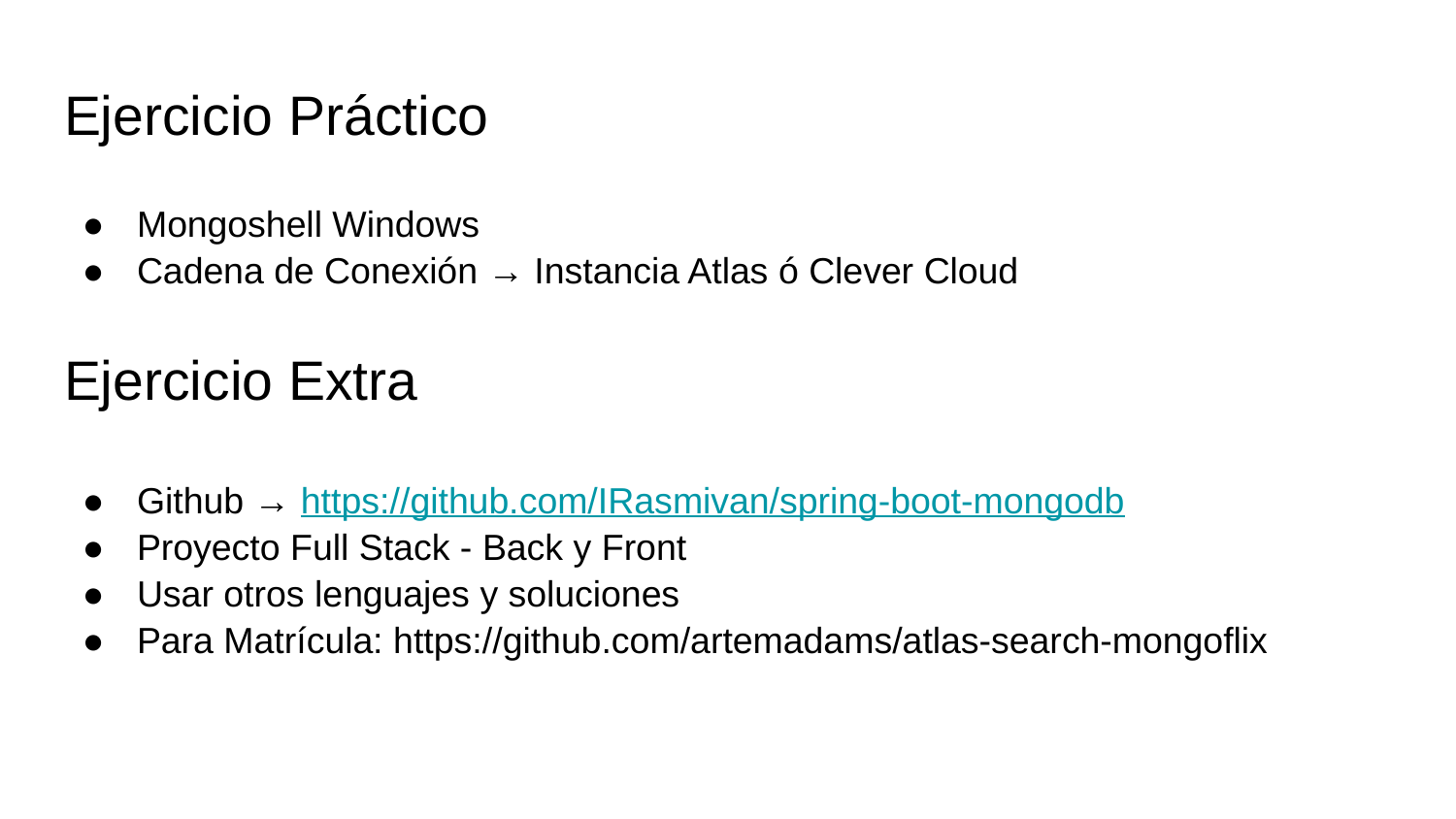

# Ejercicio Práctico
Mongoshell Windows
Cadena de Conexión → Instancia Atlas ó Clever Cloud
Ejercicio Extra
Github → https://github.com/IRasmivan/spring-boot-mongodb
Proyecto Full Stack - Back y Front
Usar otros lenguajes y soluciones
Para Matrícula: https://github.com/artemadams/atlas-search-mongoflix